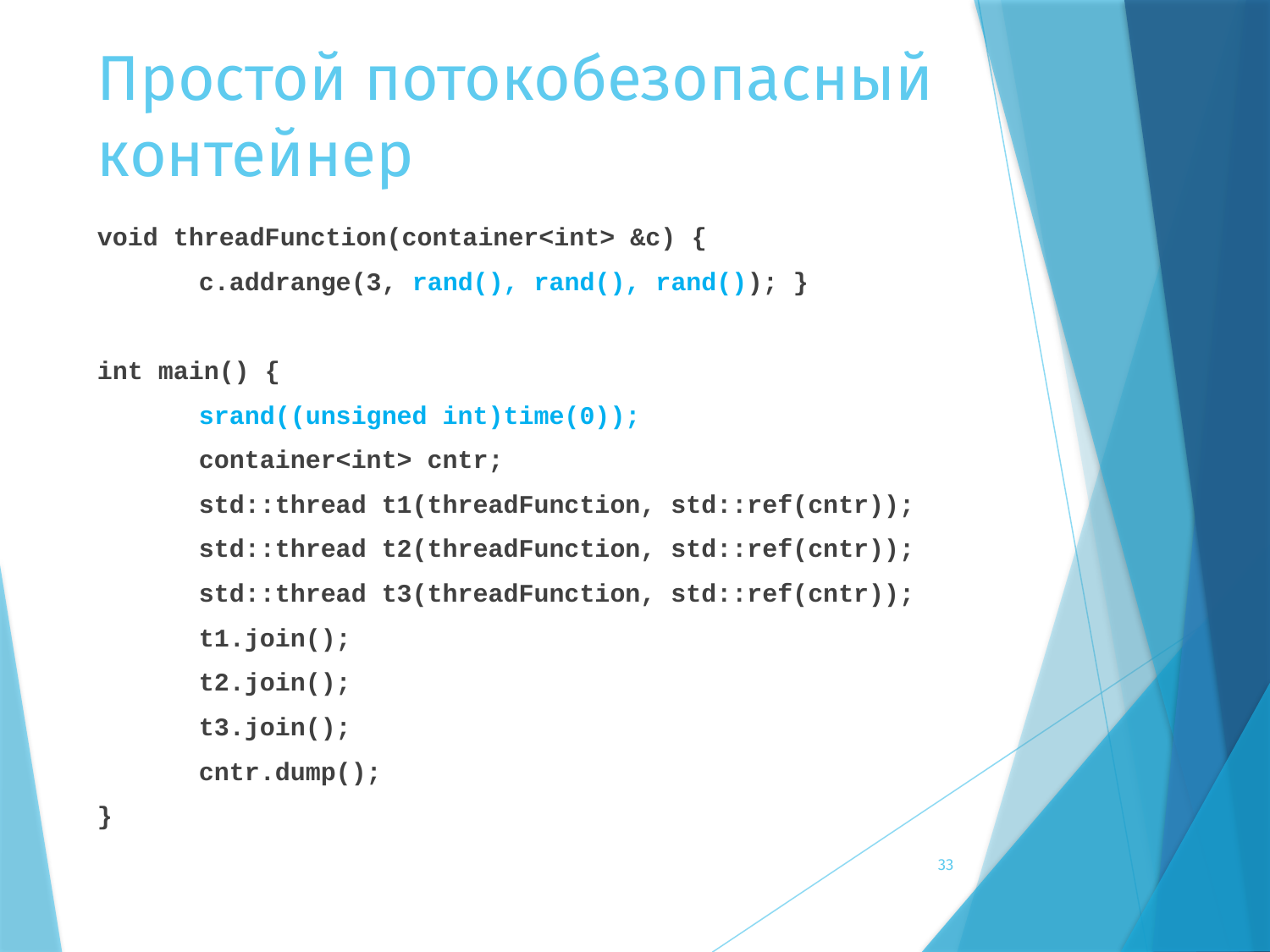

# Простой потокобезопасный контейнер
void threadFunction(container<int> &c) {
	c.addrange(3, rand(), rand(), rand()); }

int main() {
	srand((unsigned int)time(0));
	container<int> cntr;
	std::thread t1(threadFunction, std::ref(cntr));
	std::thread t2(threadFunction, std::ref(cntr));
	std::thread t3(threadFunction, std::ref(cntr));
	t1.join();
	t2.join();
	t3.join();
	cntr.dump();
}
33